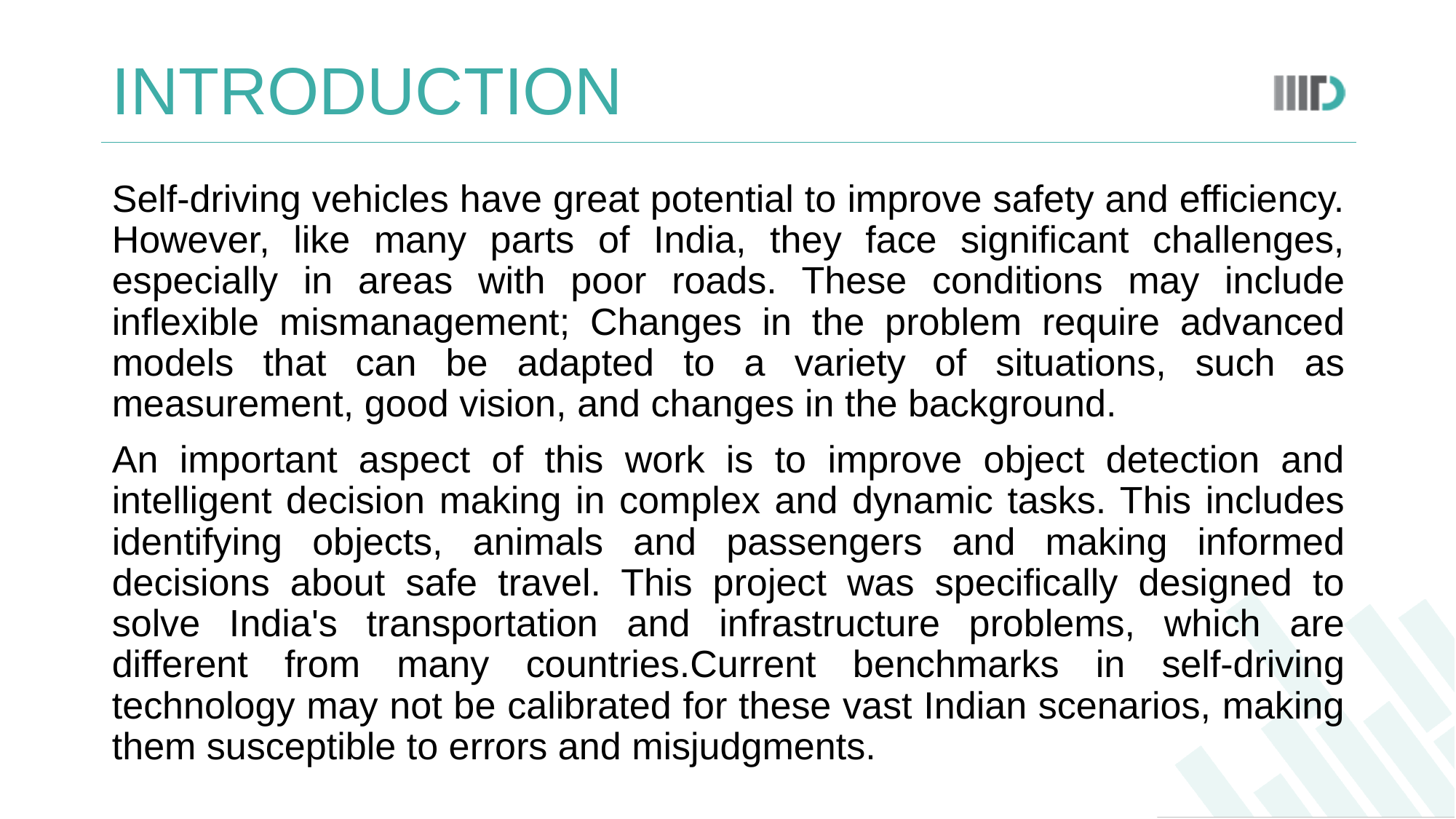

# INTRODUCTION
Self-driving vehicles have great potential to improve safety and efficiency. However, like many parts of India, they face significant challenges, especially in areas with poor roads. These conditions may include inflexible mismanagement; Changes in the problem require advanced models that can be adapted to a variety of situations, such as measurement, good vision, and changes in the background.
An important aspect of this work is to improve object detection and intelligent decision making in complex and dynamic tasks. This includes identifying objects, animals and passengers and making informed decisions about safe travel. This project was specifically designed to solve India's transportation and infrastructure problems, which are different from many countries.Current benchmarks in self-driving technology may not be calibrated for these vast Indian scenarios, making them susceptible to errors and misjudgments.